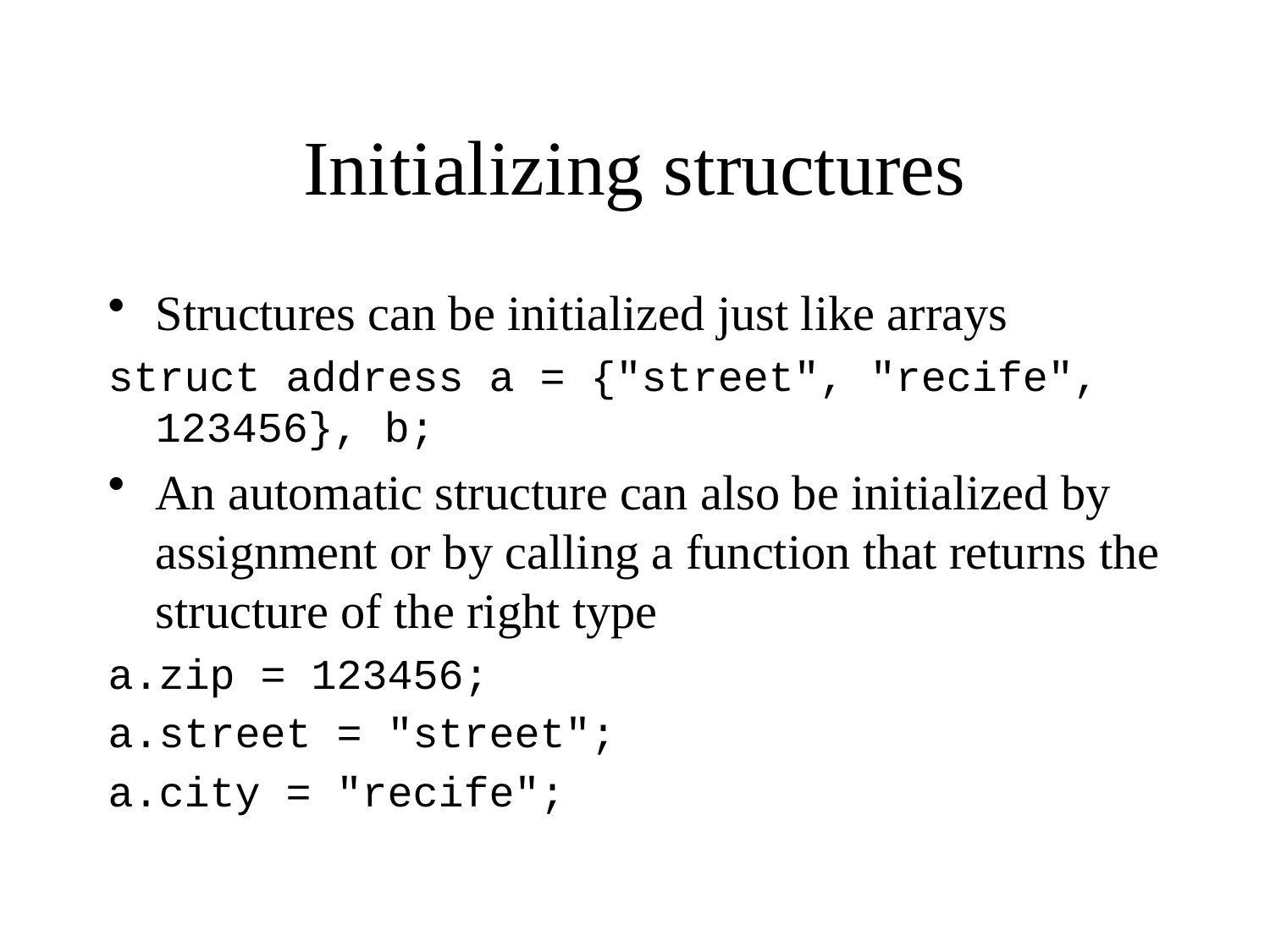

# Initializing structures
Structures can be initialized just like arrays
struct address a = {"street", "recife", 123456}, b;
An automatic structure can also be initialized by assignment or by calling a function that returns the structure of the right type
a.zip = 123456;
a.street = "street";
a.city = "recife";